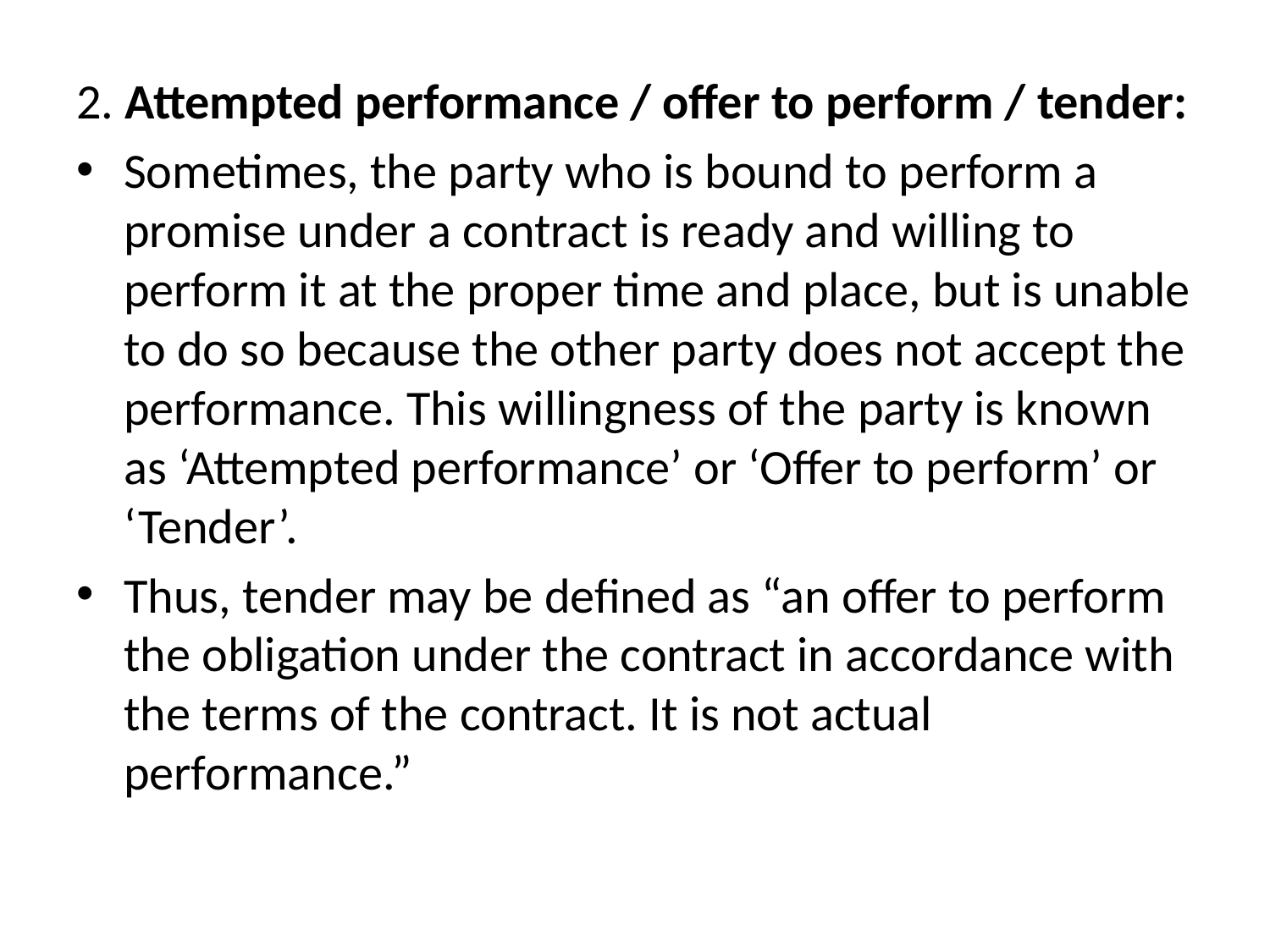

2. Attempted performance / offer to perform / tender:
Sometimes, the party who is bound to perform a promise under a contract is ready and willing to perform it at the proper time and place, but is unable to do so because the other party does not accept the performance. This willingness of the party is known as ‘Attempted performance’ or ‘Offer to perform’ or ‘Tender’.
Thus, tender may be defined as “an offer to perform the obligation under the contract in accordance with the terms of the contract. It is not actual performance.”